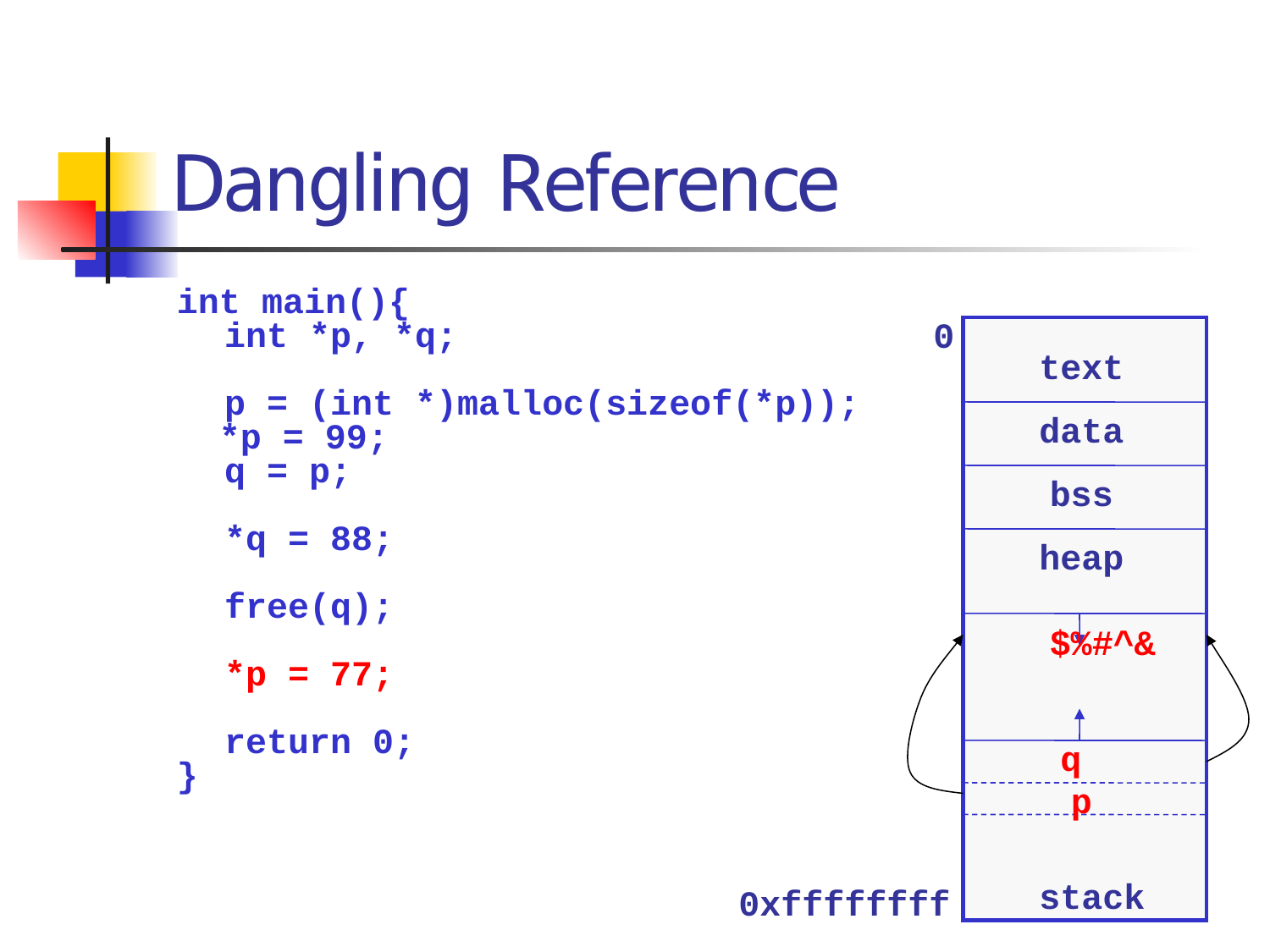

# Dangling Reference
int main(){
	int *p, *q;

	p = (int *)malloc(sizeof(*p));
  *p = 99;
	q = p;

	*q = 88;

	free(q);

	*p = 77;

	return 0;
}
0

text

data

bss

heap

$%#^&

q

p

stack
0xffffffff